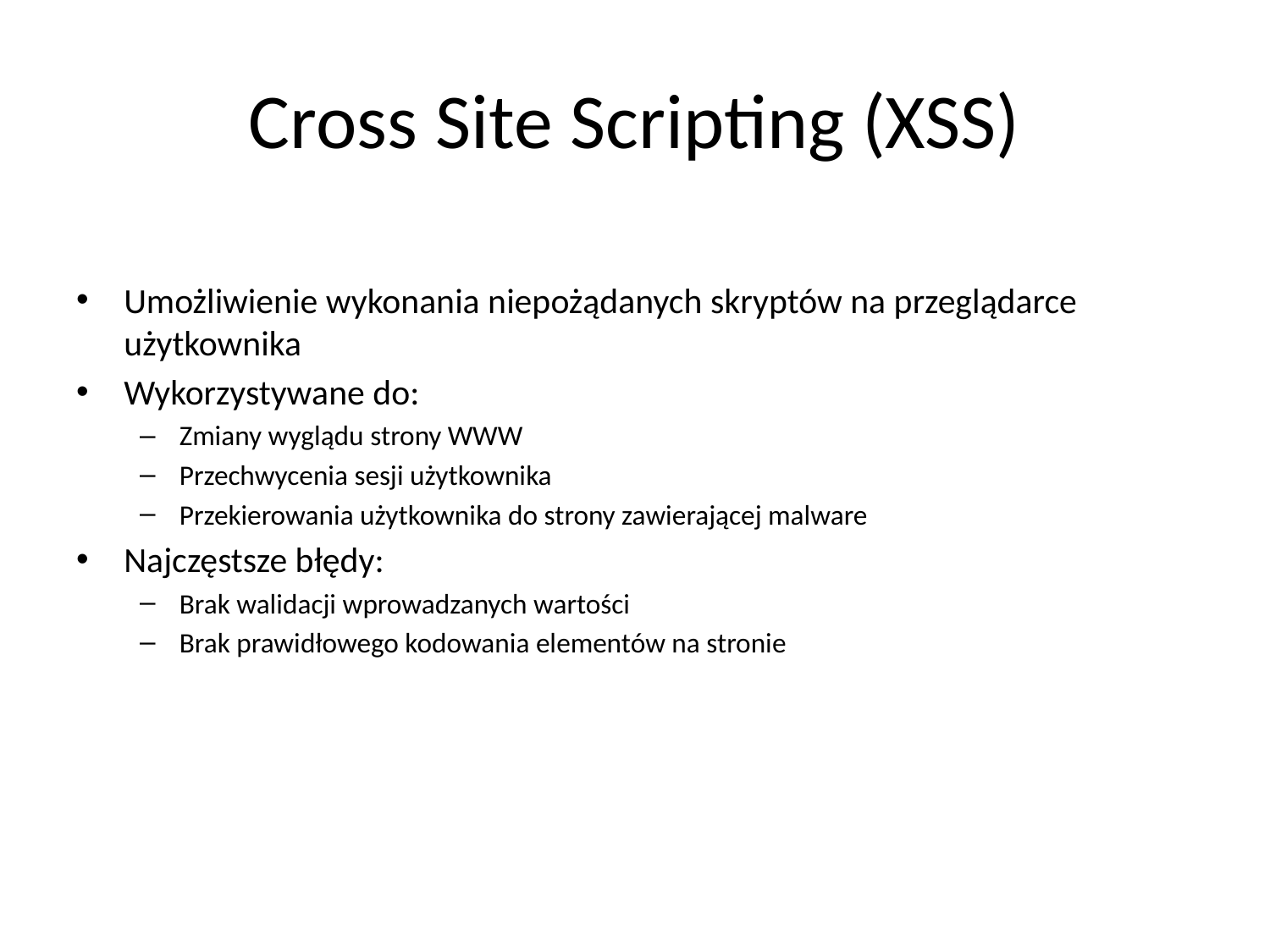

# Cross Site Scripting (XSS)

Umożliwienie wykonania niepożądanych skryptów na przeglądarce użytkownika
Wykorzystywane do:
Zmiany wyglądu strony WWW
Przechwycenia sesji użytkownika
Przekierowania użytkownika do strony zawierającej malware
Najczęstsze błędy:
Brak walidacji wprowadzanych wartości
Brak prawidłowego kodowania elementów na stronie